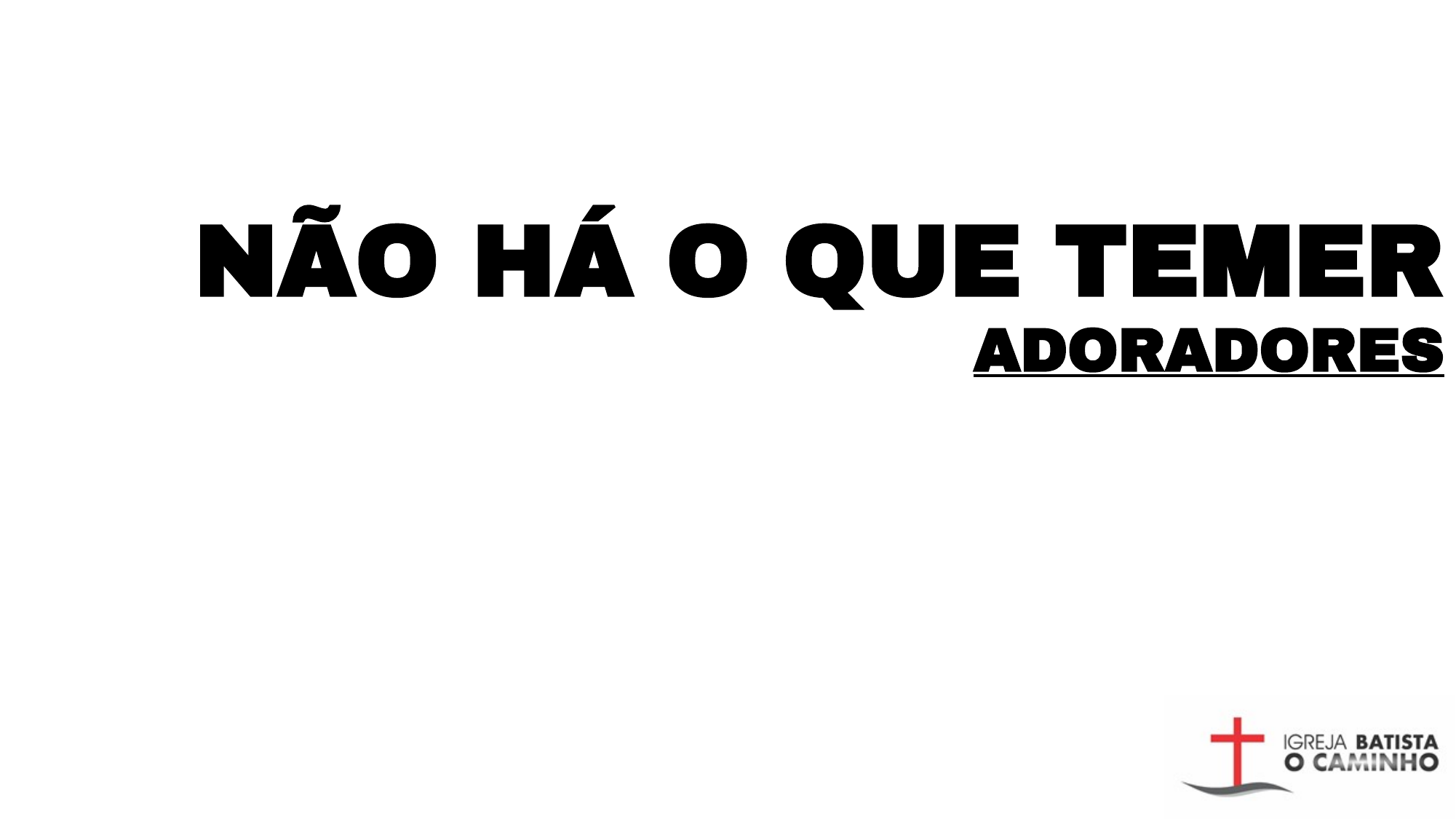

# NÃO HÁ O QUE TEMER ADORADORES